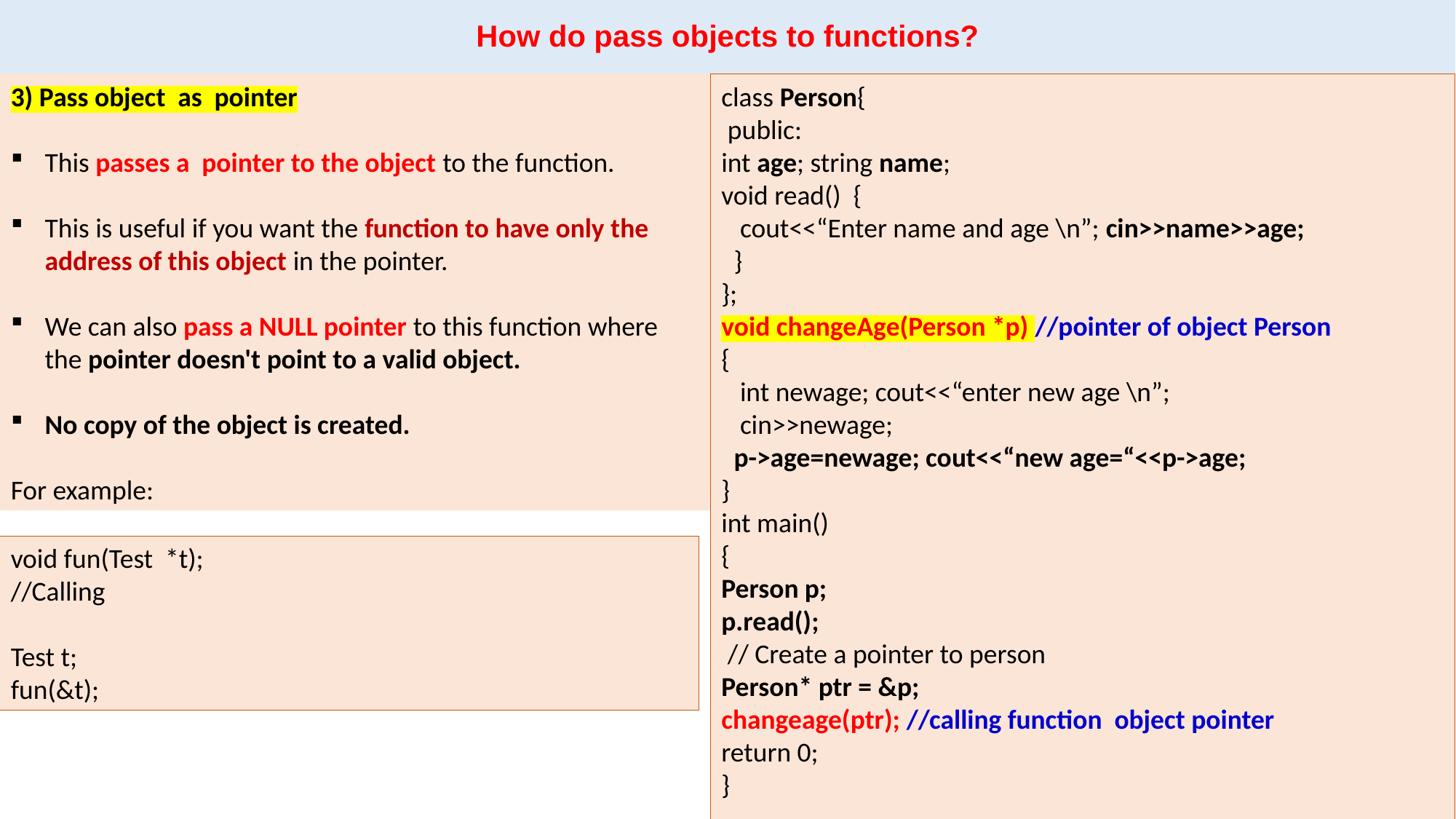

# How do pass objects to functions?
3) Pass object  as  pointer

This passes a  pointer to the object to the function.

This is useful if you want the function to have only the address of this object in the pointer.

We can also pass a NULL pointer to this function where the pointer doesn't point to a valid object.

No copy of the object is created.

For example:
class Person{
 public:
int age; string name;
void read()  {
   cout<<“Enter name and age \n”; cin>>name>>age;
  }
};
void changeAge(Person *p) //pointer of object Person
{
   int newage; cout<<“enter new age \n”;
   cin>>newage;
  p->age=newage; cout<<“new age=“<<p->age;
}
int main()
{
Person p;
p.read();
 // Create a pointer to person
Person* ptr = &p;
changeage(ptr); //calling function  object pointer
return 0;
}

void fun(Test  *t);
//Calling

Test t;
fun(&t);